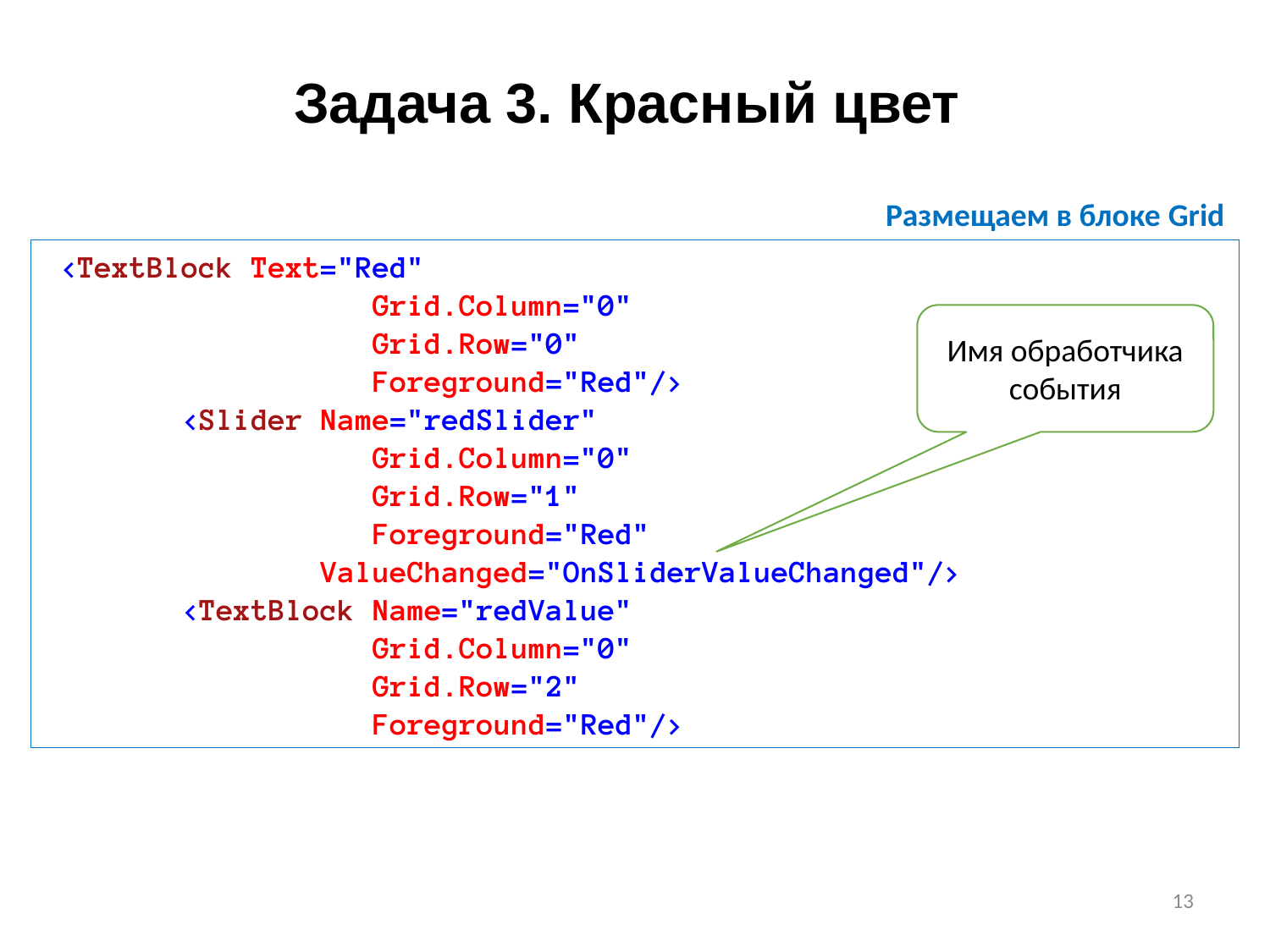

# Задача 3. Красный цвет
Размещаем в блоке Grid
 <TextBlock Text="Red"
                   Grid.Column="0"
                   Grid.Row="0"
                   Foreground="Red"/>
        <Slider Name="redSlider"
                   Grid.Column="0"
                   Grid.Row="1"
                   Foreground="Red"
                ValueChanged="OnSliderValueChanged"/>
        <TextBlock Name="redValue"
                   Grid.Column="0"
                   Grid.Row="2"
                   Foreground="Red"/>
Имя обработчика события
13